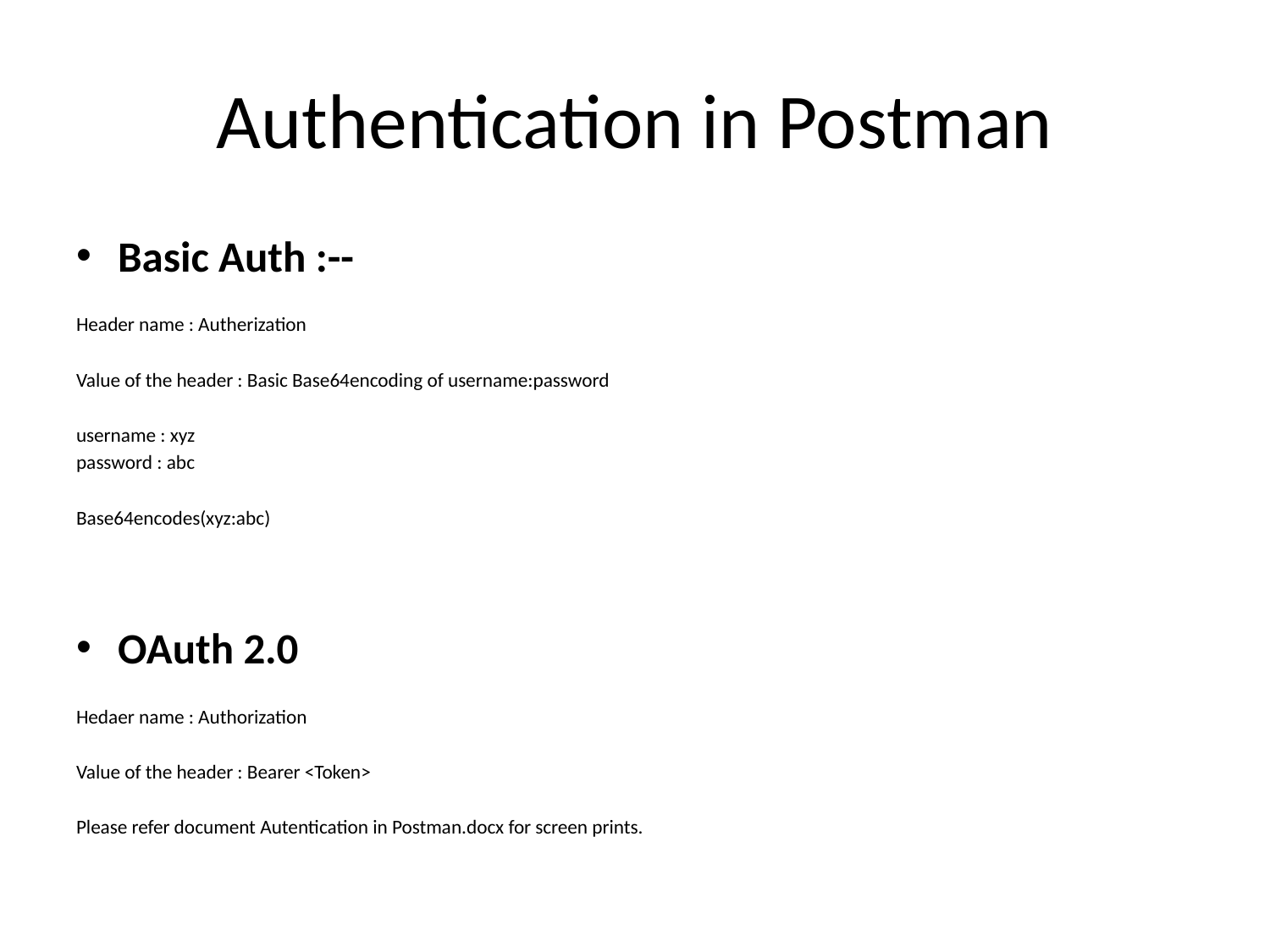

# Authentication in Postman
Basic Auth :--

Header name : Autherization

Value of the header : Basic Base64encoding of username:password

username : xyz
password : abc

Base64encodes(xyz:abc)

OAuth 2.0

Hedaer name : Authorization

Value of the header : Bearer <Token>

Please refer document Autentication in Postman.docx for screen prints.